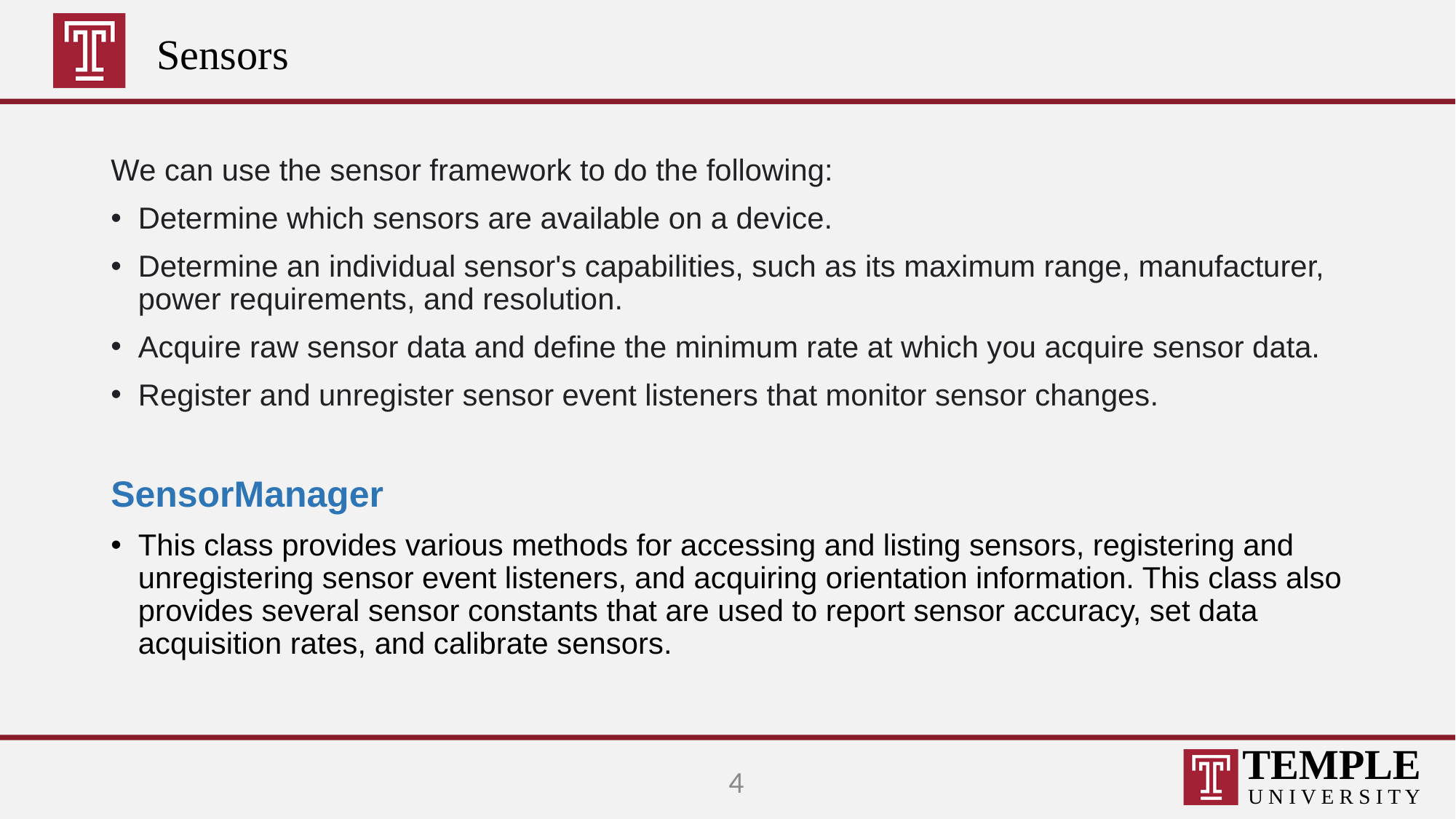

# Sensors
We can use the sensor framework to do the following:
Determine which sensors are available on a device.
Determine an individual sensor's capabilities, such as its maximum range, manufacturer, power requirements, and resolution.
Acquire raw sensor data and define the minimum rate at which you acquire sensor data.
Register and unregister sensor event listeners that monitor sensor changes.

SensorManager
This class provides various methods for accessing and listing sensors, registering and unregistering sensor event listeners, and acquiring orientation information. This class also provides several sensor constants that are used to report sensor accuracy, set data acquisition rates, and calibrate sensors.

4